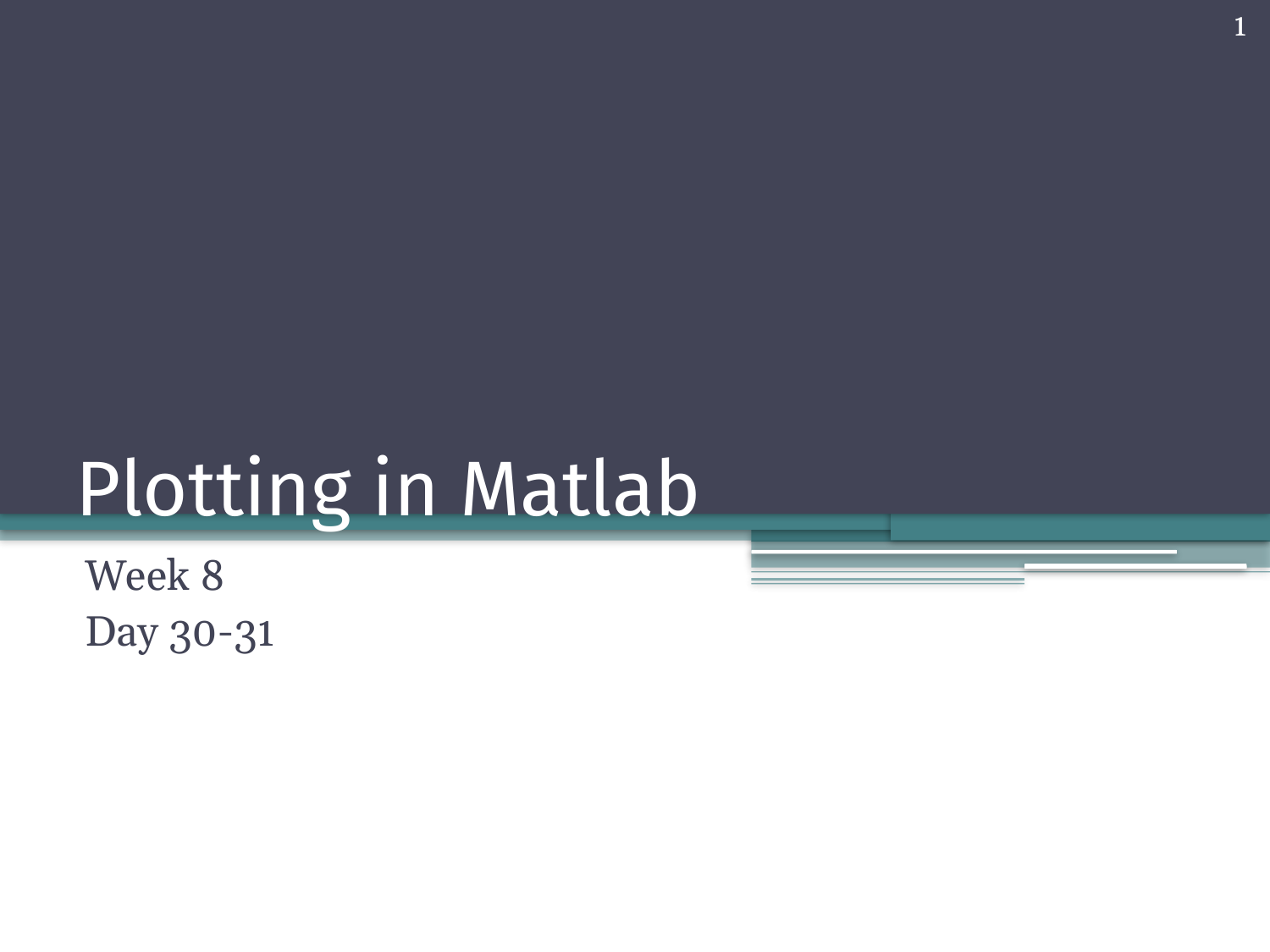

1
# Plotting in Matlab
Week 8
Day 30-31